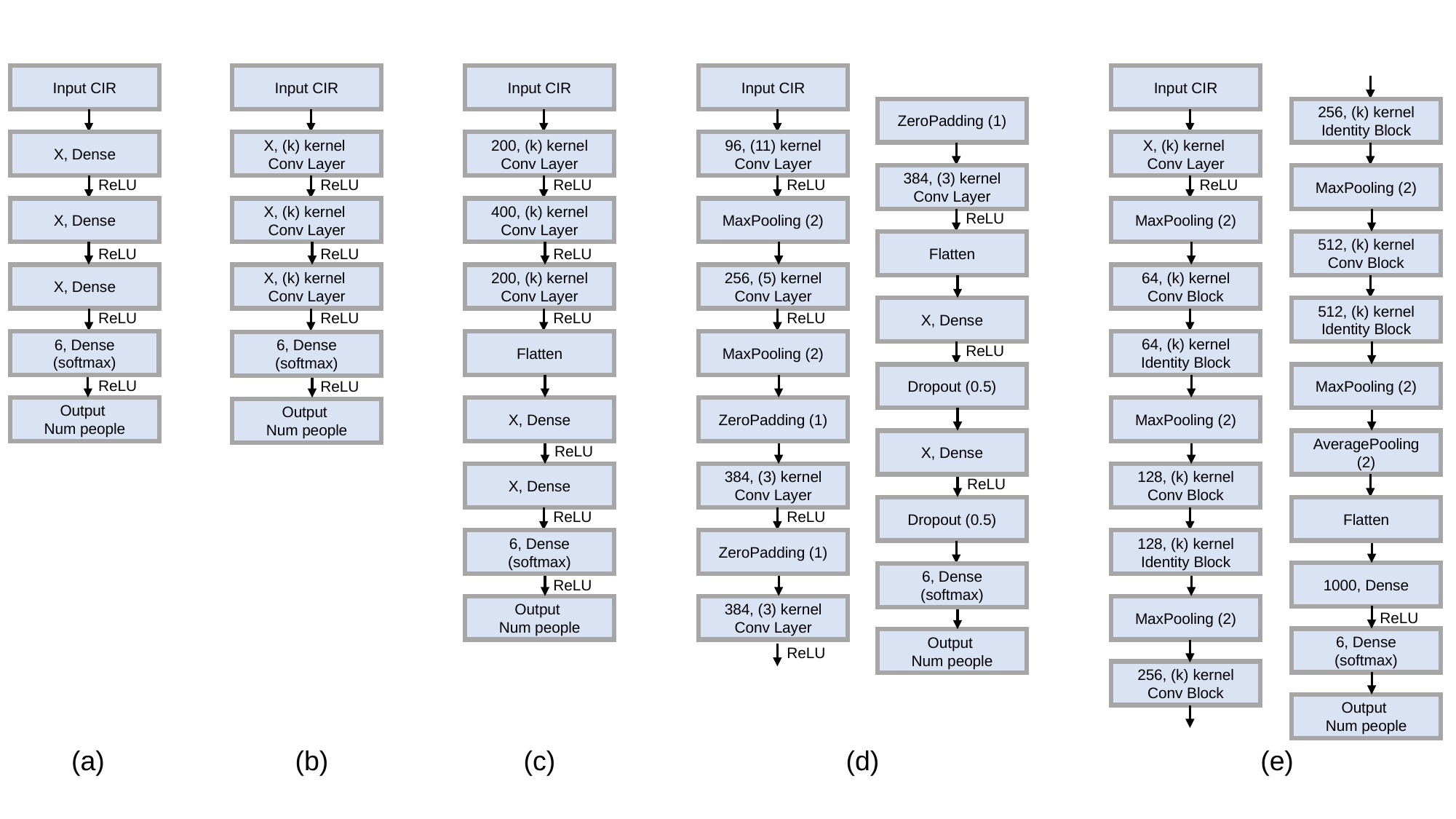

Input CIR
Input CIR
Input CIR
Input CIR
Input CIR
ZeroPadding (1)
256, (k) kernel Identity Block
X, Dense
X, (k) kernel
Conv Layer
200, (k) kernel Conv Layer
96, (11) kernel Conv Layer
X, (k) kernel
Conv Layer
384, (3) kernel Conv Layer
MaxPooling (2)
ReLU
ReLU
ReLU
ReLU
ReLU
X, Dense
X, (k) kernel
Conv Layer
400, (k) kernel Conv Layer
MaxPooling (2)
MaxPooling (2)
ReLU
Flatten
512, (k) kernel Conv Block
ReLU
ReLU
ReLU
X, Dense
X, (k) kernel
Conv Layer
200, (k) kernel Conv Layer
256, (5) kernel Conv Layer
64, (k) kernel Conv Block
X, Dense
512, (k) kernel Identity Block
ReLU
ReLU
ReLU
ReLU
Flatten
MaxPooling (2)
64, (k) kernel Identity Block
6, Dense
(softmax)
6, Dense
(softmax)
ReLU
Dropout (0.5)
MaxPooling (2)
ReLU
ReLU
Output
Num people
X, Dense
ZeroPadding (1)
MaxPooling (2)
Output
Num people
X, Dense
AveragePooling (2)
ReLU
X, Dense
384, (3) kernel Conv Layer
128, (k) kernel Conv Block
ReLU
Dropout (0.5)
Flatten
ReLU
ReLU
6, Dense
(softmax)
ZeroPadding (1)
128, (k) kernel Identity Block
1000, Dense
6, Dense
(softmax)
ReLU
Output
Num people
384, (3) kernel Conv Layer
MaxPooling (2)
ReLU
6, Dense
(softmax)
Output
Num people
ReLU
256, (k) kernel Conv Block
Output
Num people
(a)
(b)
(c)
(d)
(e)